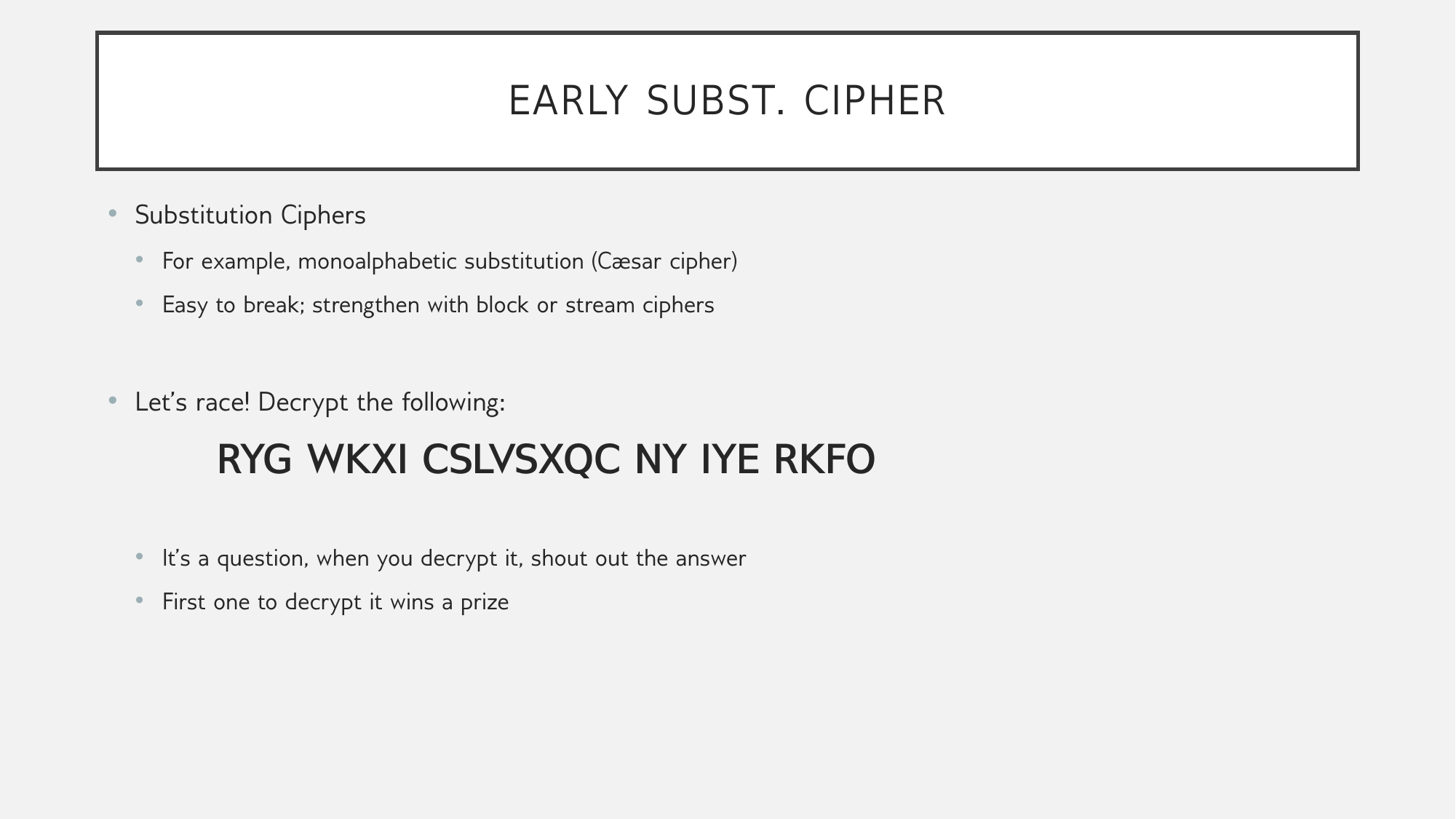

# Early Subst. Cipher
Substitution Ciphers
For example, monoalphabetic substitution (Caesar cipher)
Easy to break; strengthen with block or stream ciphers

Let’s race! Decrypt the following:
	RYG WKXI CSLVSXQC NY IYE RKFO

It’s a question, when you decrypt it, shout out the answer
First one to decrypt it wins a prize